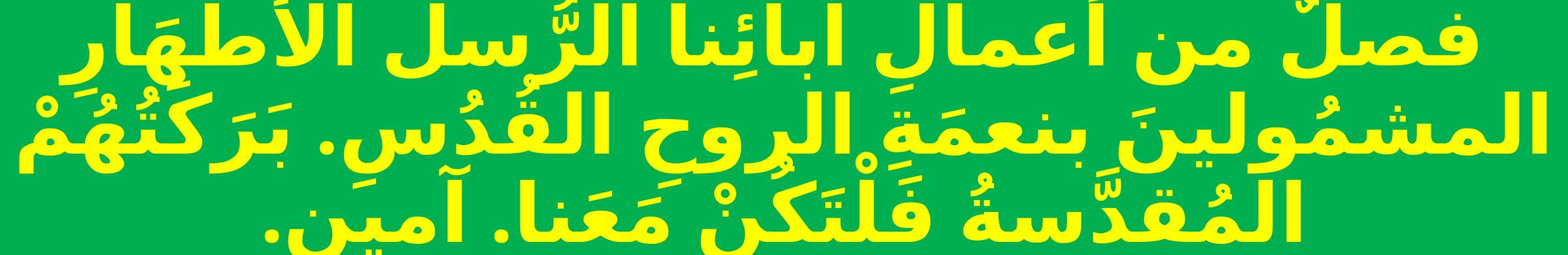

# فصلٌ من أعمالِ آبائِنا الرُّسل الأطْهَارِ المشمُولينَ بنعمَةِ الروحِ القُدُسِ. بَرَكَتُهُمْ المُقدَّسةُ فَلْتَكُنْ مَعَنا. آمين.